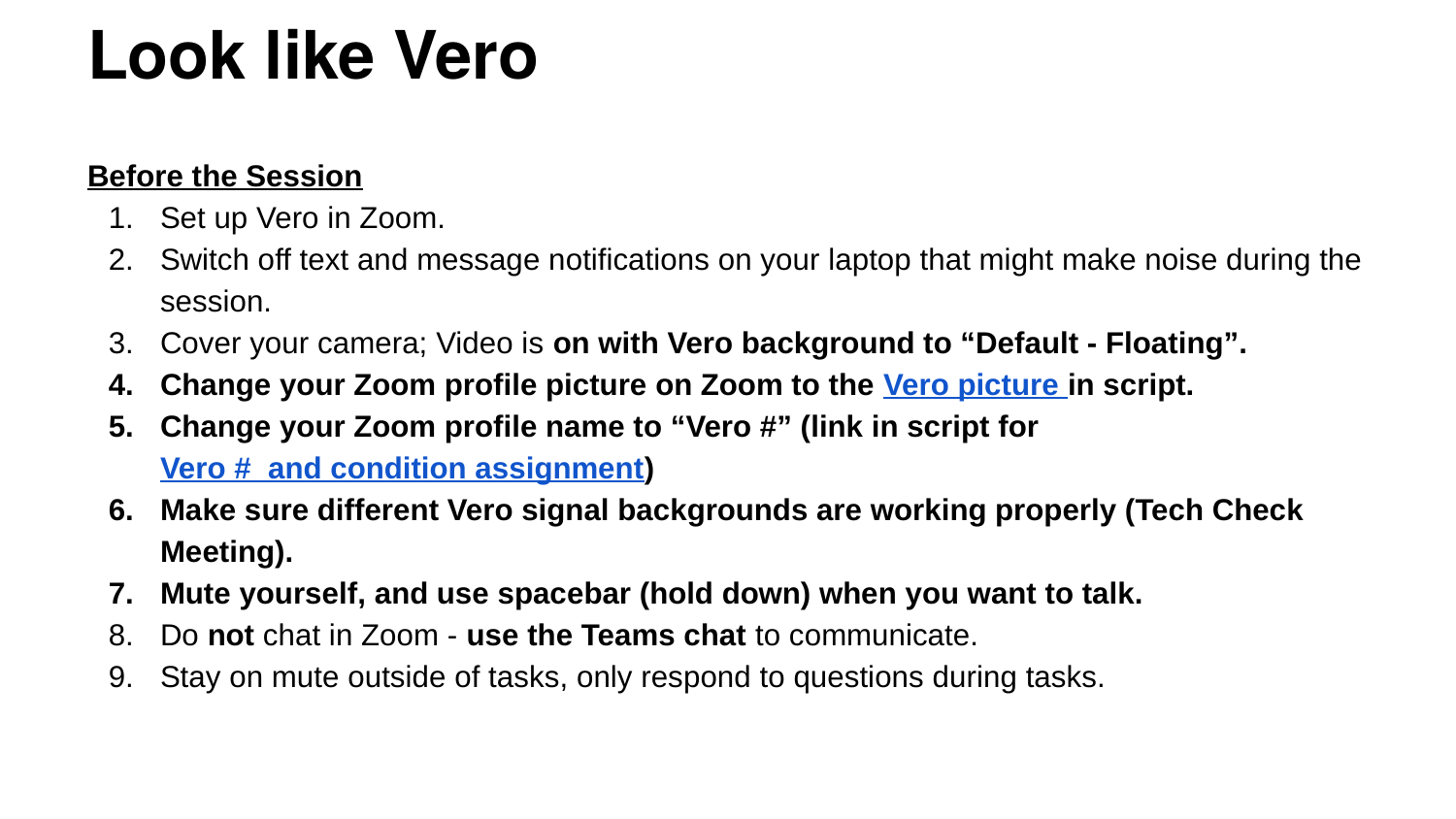

# Look like Vero
Before the Session
Set up Vero in Zoom.
Switch off text and message notifications on your laptop that might make noise during the session.
Cover your camera; Video is on with Vero background to “Default - Floating”.
Change your Zoom profile picture on Zoom to the Vero picture in script.
Change your Zoom profile name to “Vero #” (link in script for Vero #  and condition assignment)
Make sure different Vero signal backgrounds are working properly (Tech Check Meeting).
Mute yourself, and use spacebar (hold down) when you want to talk.
Do not chat in Zoom - use the Teams chat to communicate.
Stay on mute outside of tasks, only respond to questions during tasks.